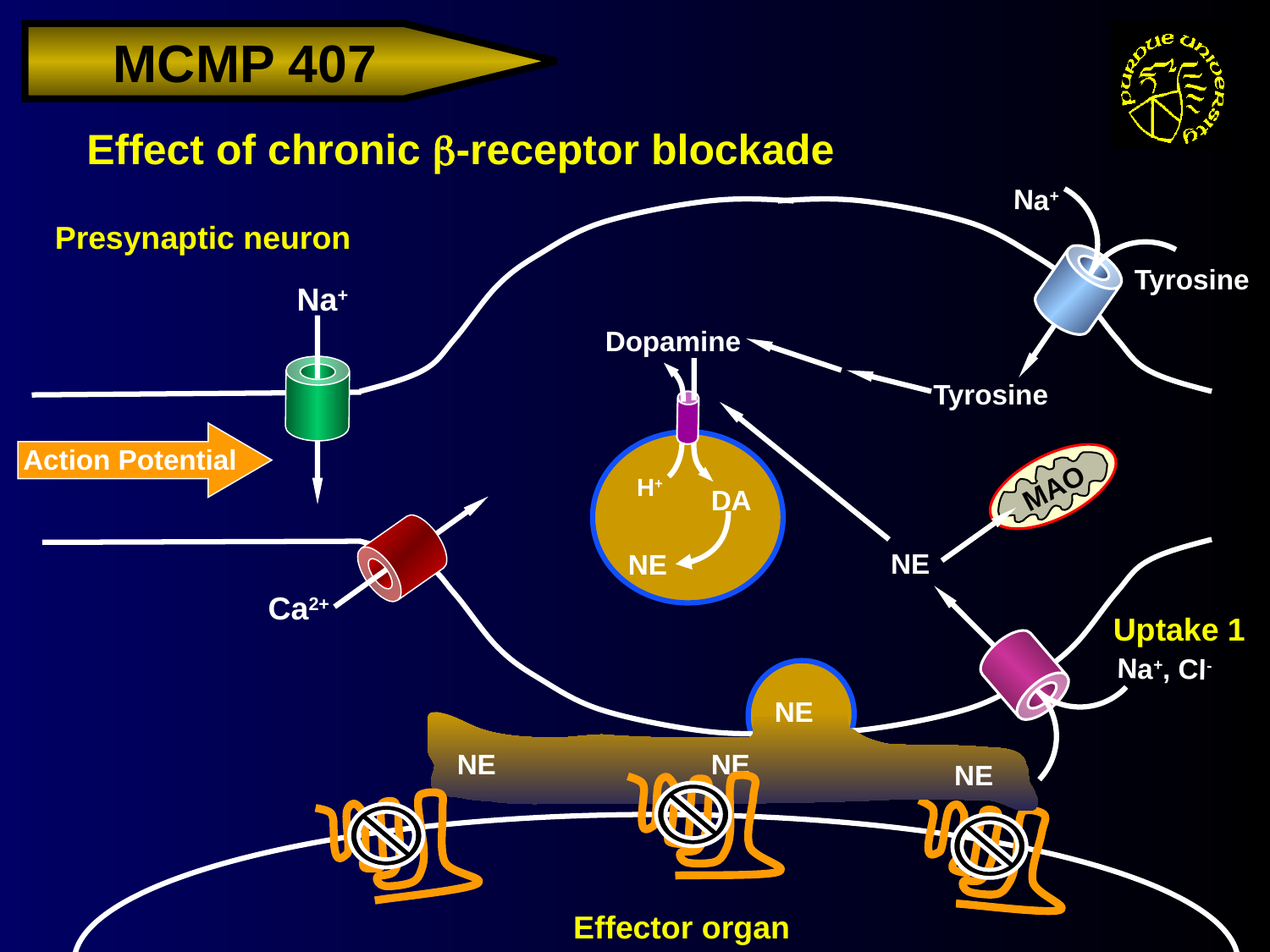

Effect of chronic β-receptor blockade
Na+

Presynaptic neuron

Tyrosine
Na+

Dopamine

Tyrosine

Action Potential

MAO
H+
DA

NE
NE

Ca2+
Uptake 1

Na+, Cl-

NE

NE
NE
NE

Effector organ